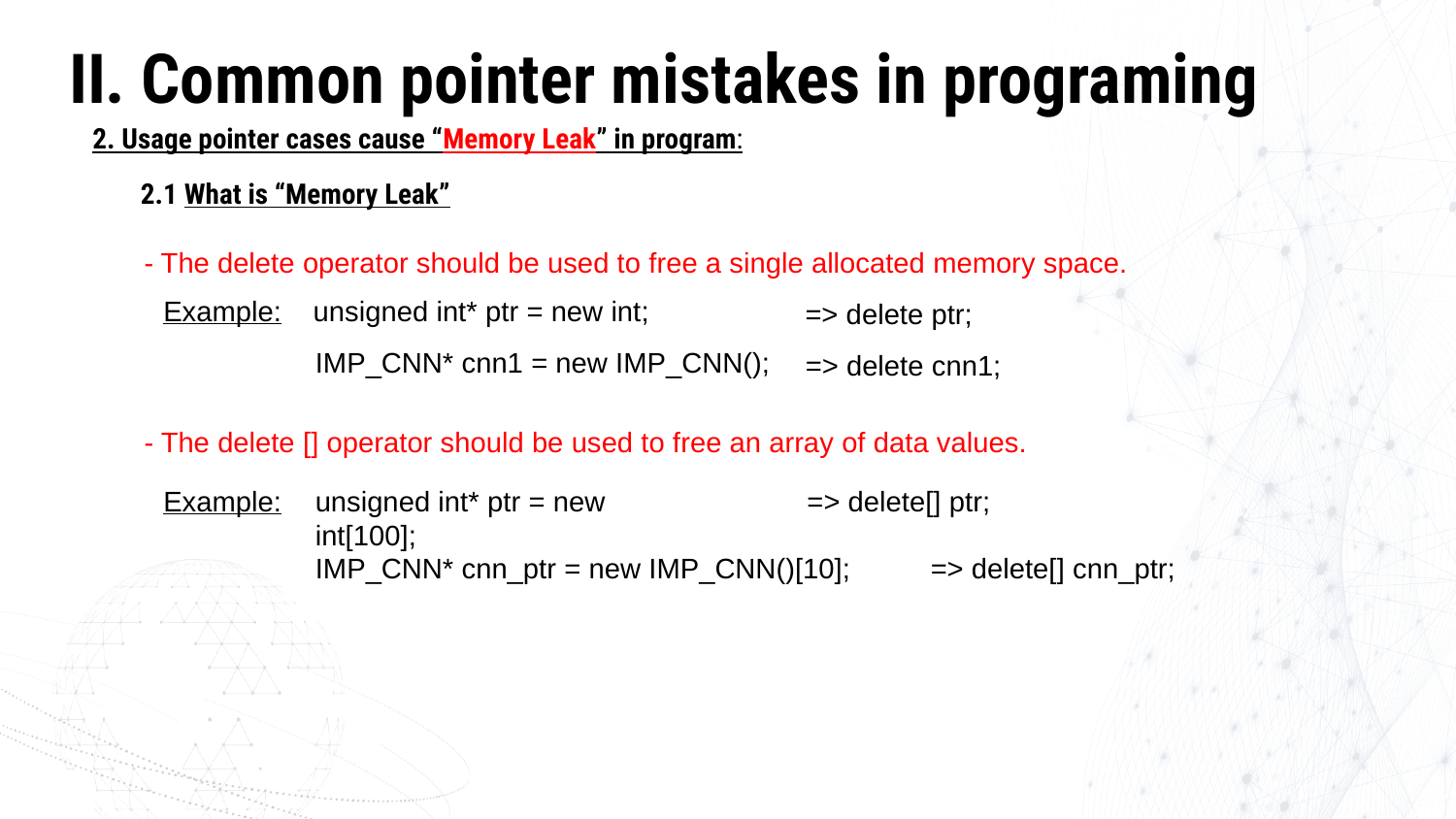

# II. Common pointer mistakes in programing
2. Usage pointer cases cause “Memory Leak” in program:
2.1 What is “Memory Leak”

- The delete operator should be used to free a single allocated memory space.
Example:
unsigned int* ptr = new int;
=> delete ptr;
IMP_CNN* cnn1 = new IMP_CNN();
=> delete cnn1;
- The delete [] operator should be used to free an array of data values.
Example:
unsigned int* ptr = new int[100];
=> delete[] ptr;
=> delete[] cnn_ptr;
IMP_CNN* cnn_ptr = new IMP_CNN()[10];